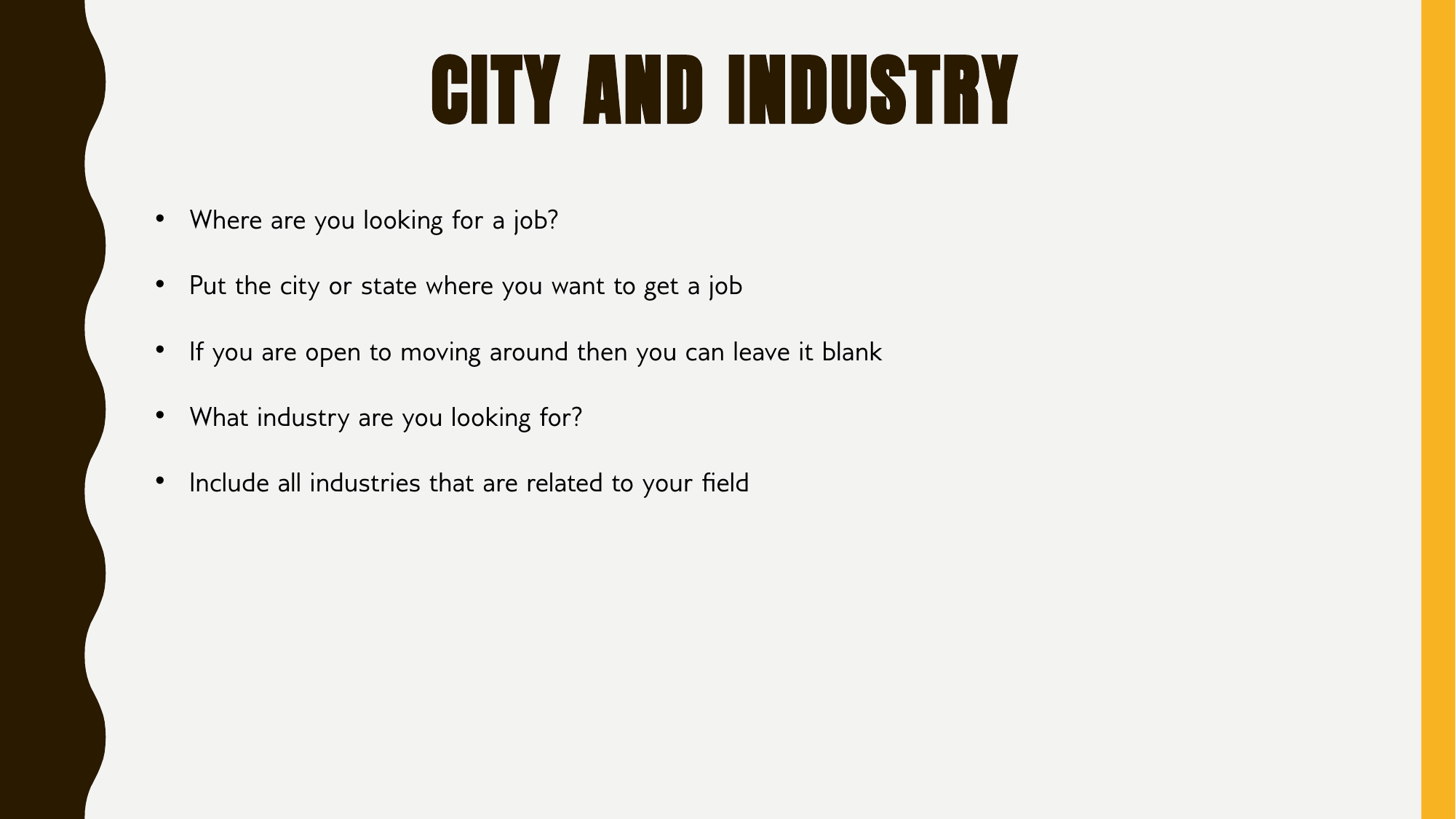

City and Industry
Where are you looking for a job?

Put the city or state where you want to get a job

If you are open to moving around then you can leave it blank

What industry are you looking for?

Include all industries that are related to your field